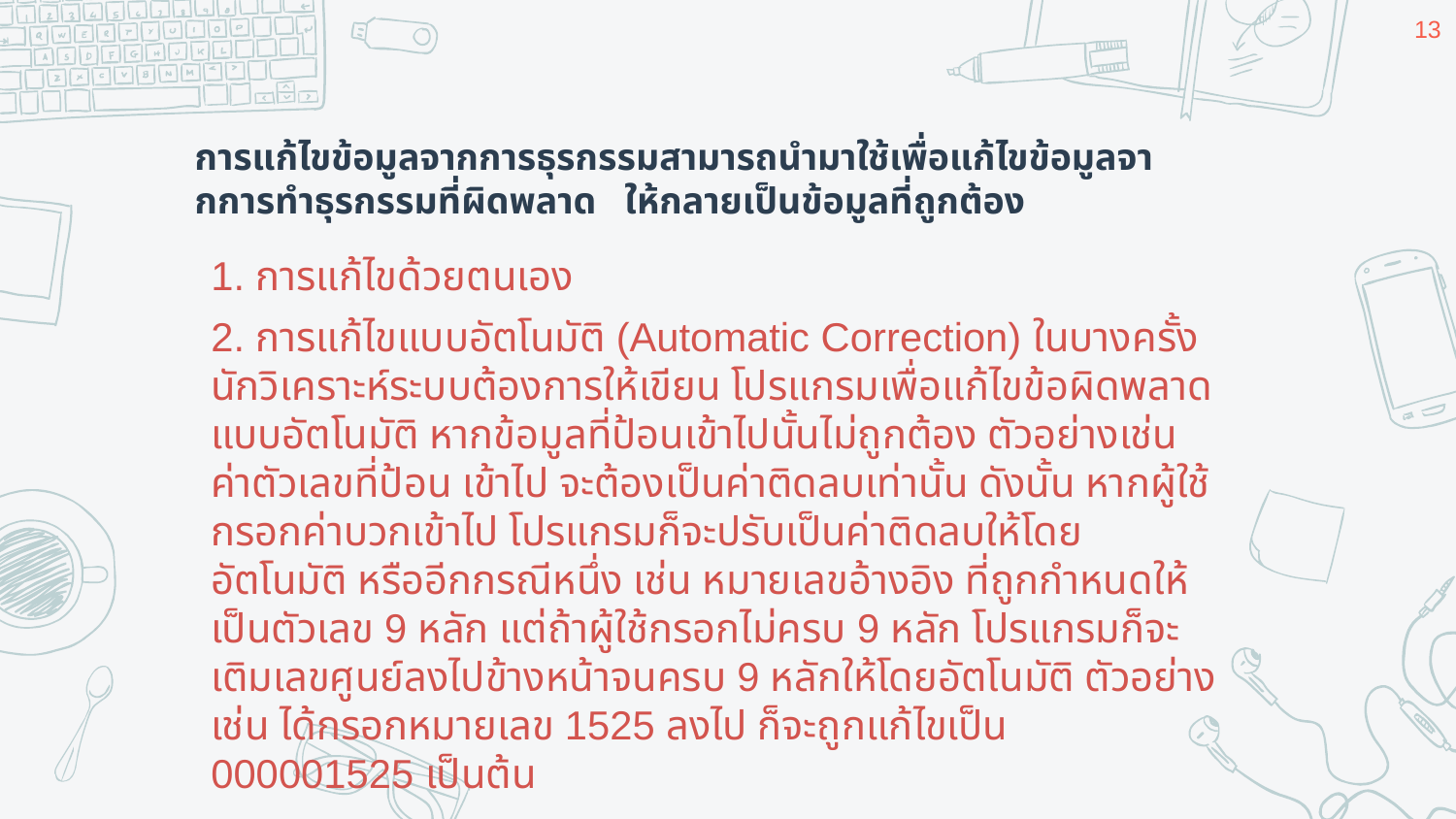

13
# การแก้ไขข้อมูลจากการธุรกรรมสามารถนํามาใช้เพื่อแก้ไขข้อมูลจากการทําธุรกรรมที่ผิดพลาด   ให้กลายเป็นข้อมูลที่ถูกต้อง
1. การแก้ไขด้วยตนเอง
2. การแก้ไขแบบอัตโนมัติ (Automatic Correction) ในบางครั้ง นักวิเคราะห์ระบบต้องการให้เขียน โปรแกรมเพื่อแก้ไขข้อผิดพลาดแบบอัตโนมัติ หากข้อมูลที่ป้อนเข้าไปนั้นไม่ถูกต้อง ตัวอย่างเช่น ค่าตัวเลขที่ป้อน เข้าไป จะต้องเป็นค่าติดลบเท่านั้น ดังนั้น หากผู้ใช้กรอกค่าบวกเข้าไป โปรแกรมก็จะปรับเป็นค่าติดลบให้โดย อัตโนมัติ หรืออีกกรณีหนึ่ง เช่น หมายเลขอ้างอิง ที่ถูกกําหนดให้เป็นตัวเลข 9 หลัก แต่ถ้าผู้ใช้กรอกไม่ครบ 9 หลัก โปรแกรมก็จะเติมเลขศูนย์ลงไปข้างหน้าจนครบ 9 หลักให้โดยอัตโนมัติ ตัวอย่างเช่น ได้กรอกหมายเลข 1525 ลงไป ก็จะถูกแก้ไขเป็น 000001525 เป็นต้น